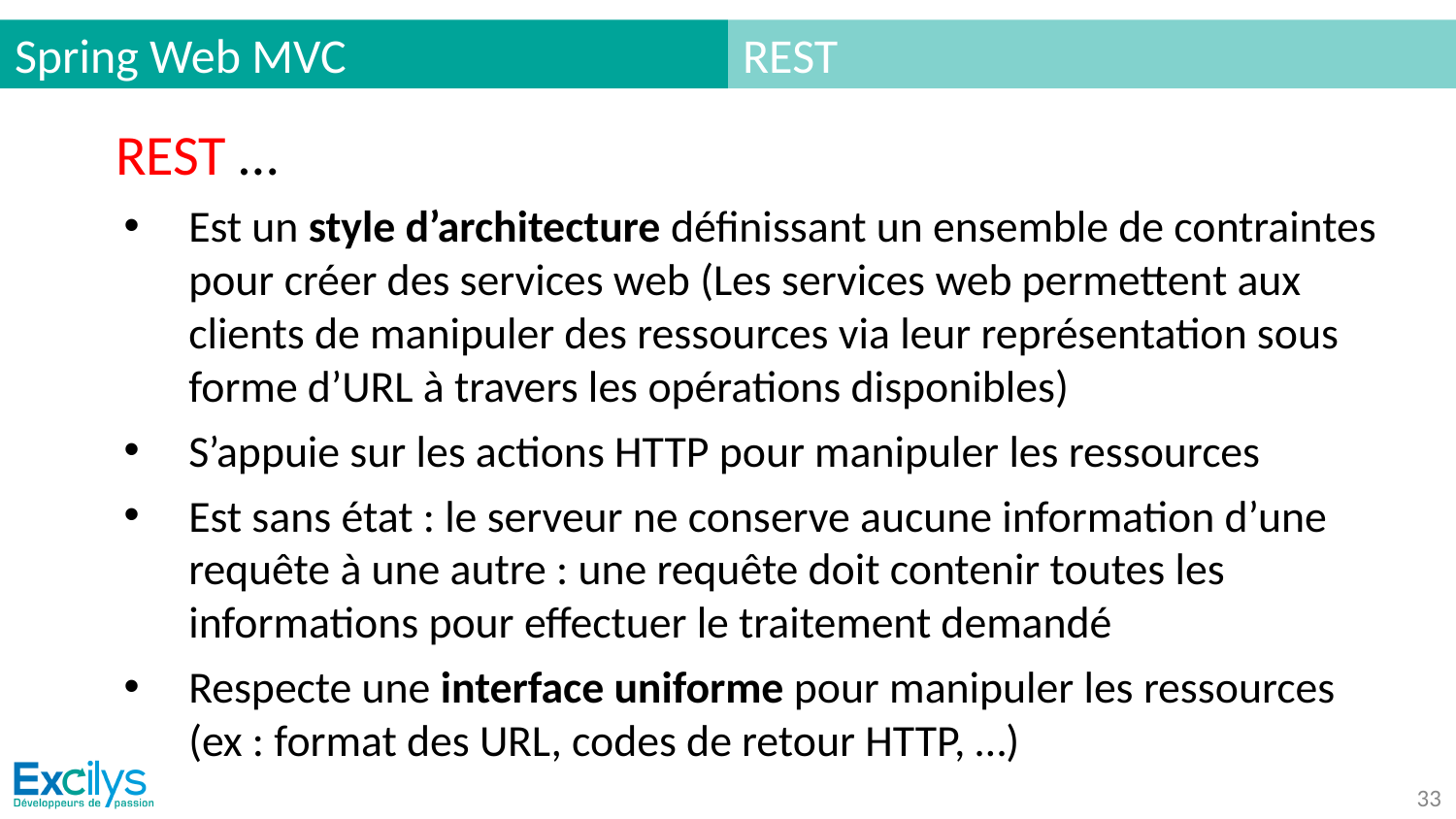

# Spring Web MVC
REST
REST …
Est un style d’architecture définissant un ensemble de contraintes pour créer des services web (Les services web permettent aux clients de manipuler des ressources via leur représentation sous forme d’URL à travers les opérations disponibles)
S’appuie sur les actions HTTP pour manipuler les ressources
Est sans état : le serveur ne conserve aucune information d’une requête à une autre : une requête doit contenir toutes les informations pour effectuer le traitement demandé
Respecte une interface uniforme pour manipuler les ressources (ex : format des URL, codes de retour HTTP, …)

33